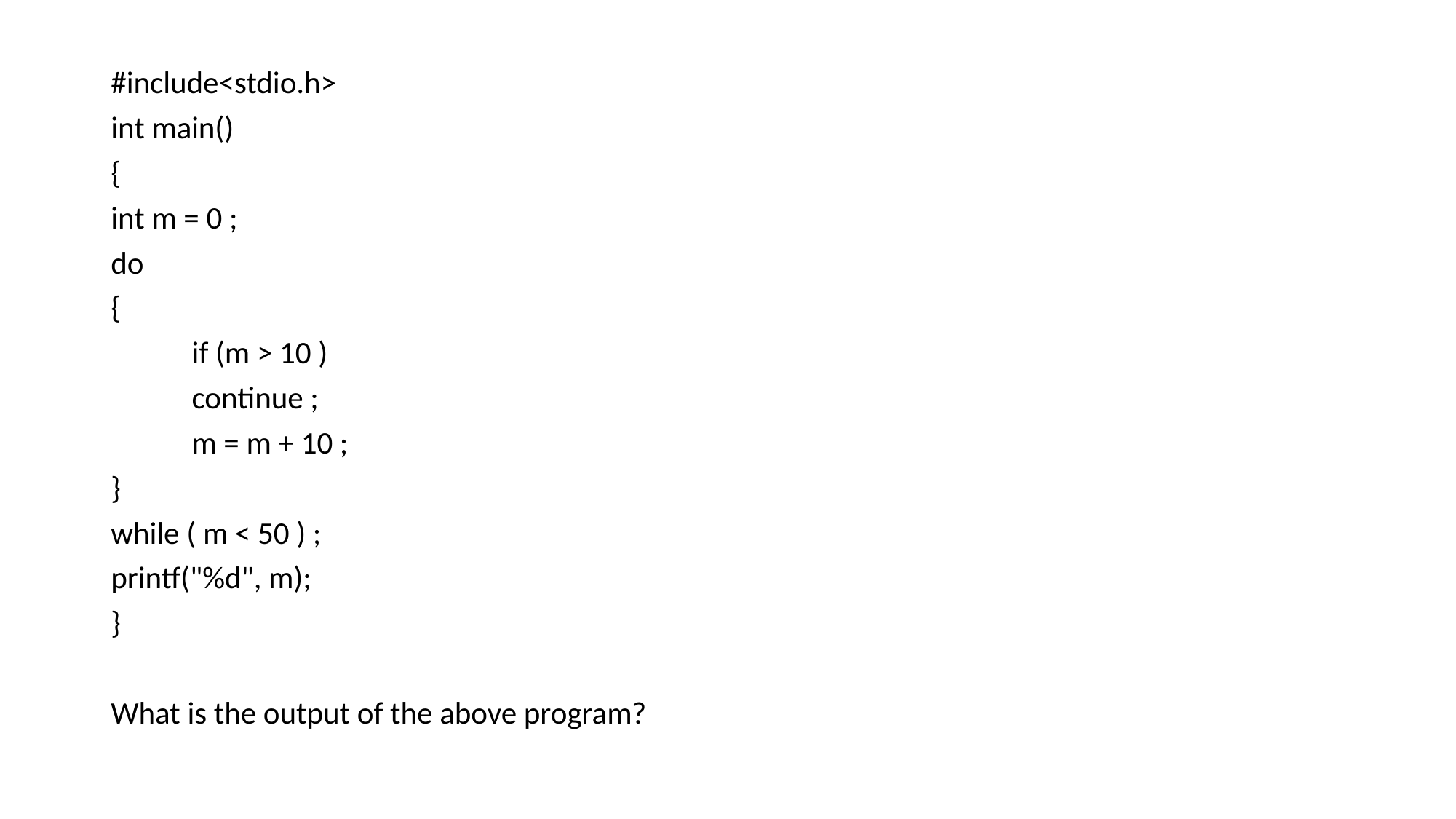

#include<stdio.h>
int main()
{
int m = 0 ;
do
{
	if (m > 10 )
		continue ;
	m = m + 10 ;
}
while ( m < 50 ) ;
printf("%d", m);
}

What is the output of the above program?